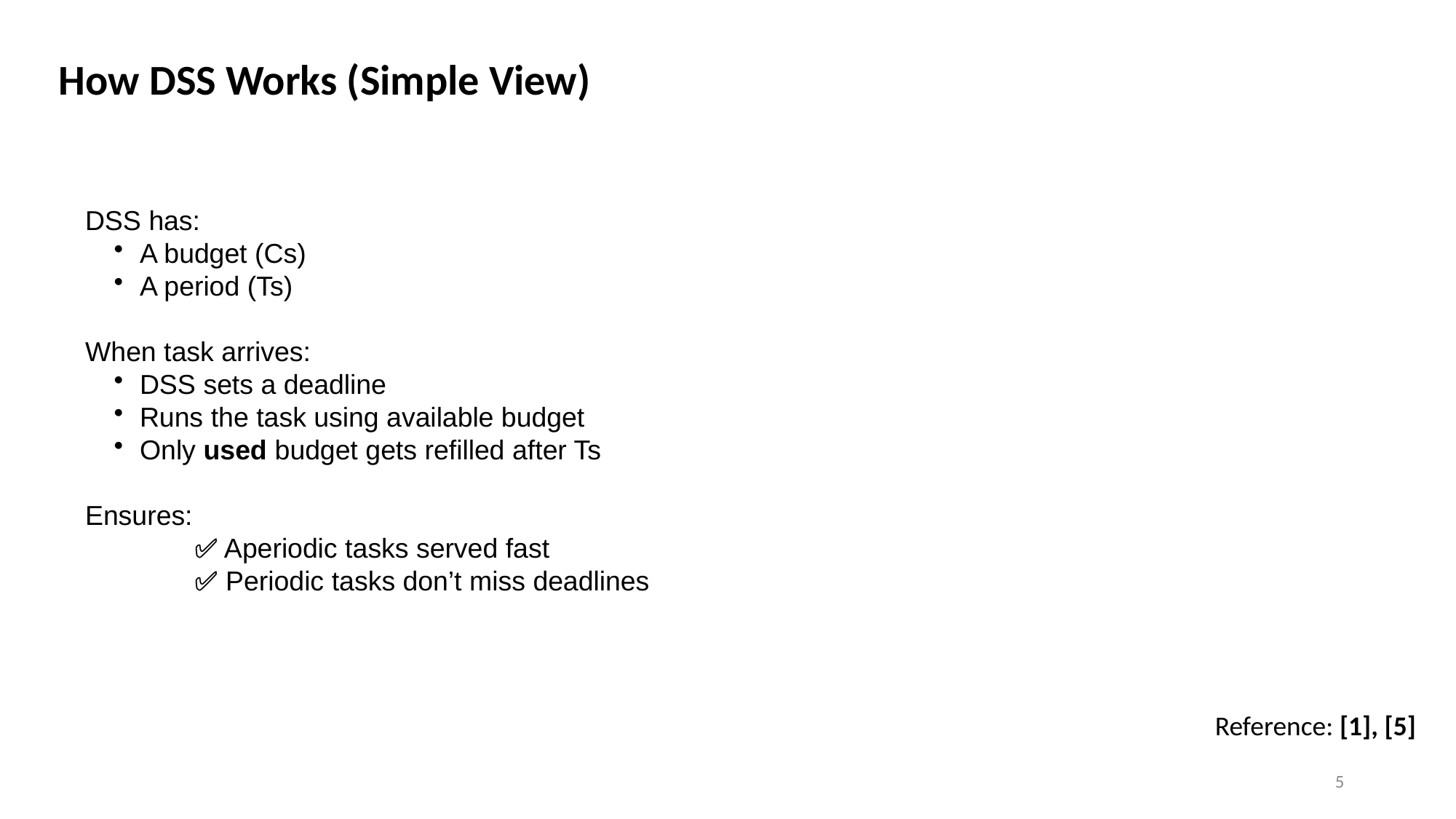

How DSS Works (Simple View)
DSS has:
A budget (Cs)
A period (Ts)

When task arrives:
DSS sets a deadline
Runs the task using available budget
Only used budget gets refilled after Ts

Ensures:
	✅ Aperiodic tasks served fast
	✅ Periodic tasks don’t miss deadlines
Reference: [1], [5]
5